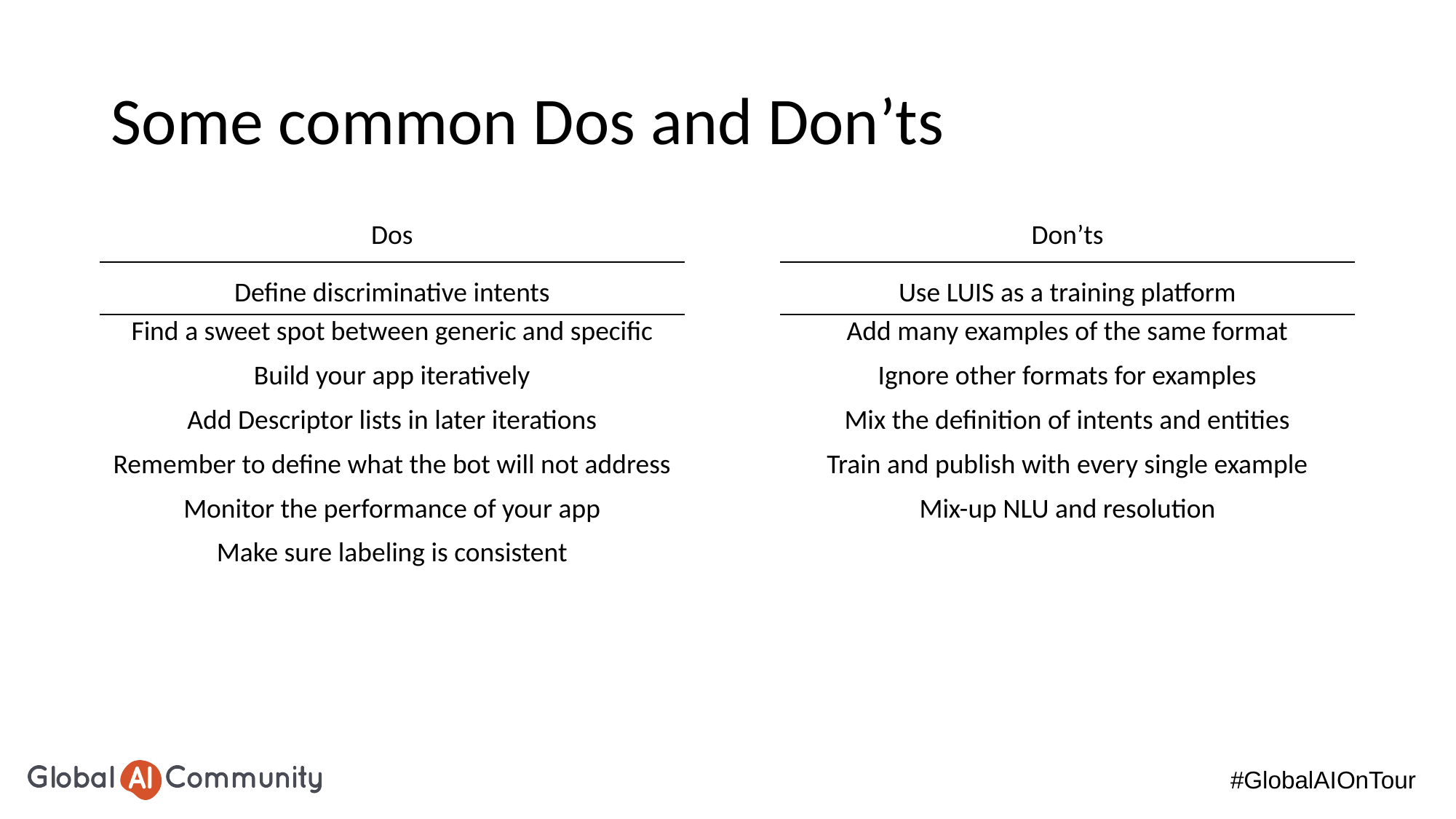

# Some common Dos and Don’ts
| Dos |  | Don’ts |
| --- | --- | --- |
| Define discriminative intents |  | Use LUIS as a training platform |
| Find a sweet spot between generic and specific |  | Add many examples of the same format |
| Build your app iteratively |  | Ignore other formats for examples |
| Add Descriptor lists in later iterations |  | Mix the definition of intents and entities |
| Remember to define what the bot will not address |  | Train and publish with every single example |
| Monitor the performance of your app |  | Mix-up NLU and resolution |
| Make sure labeling is consistent |  |  |